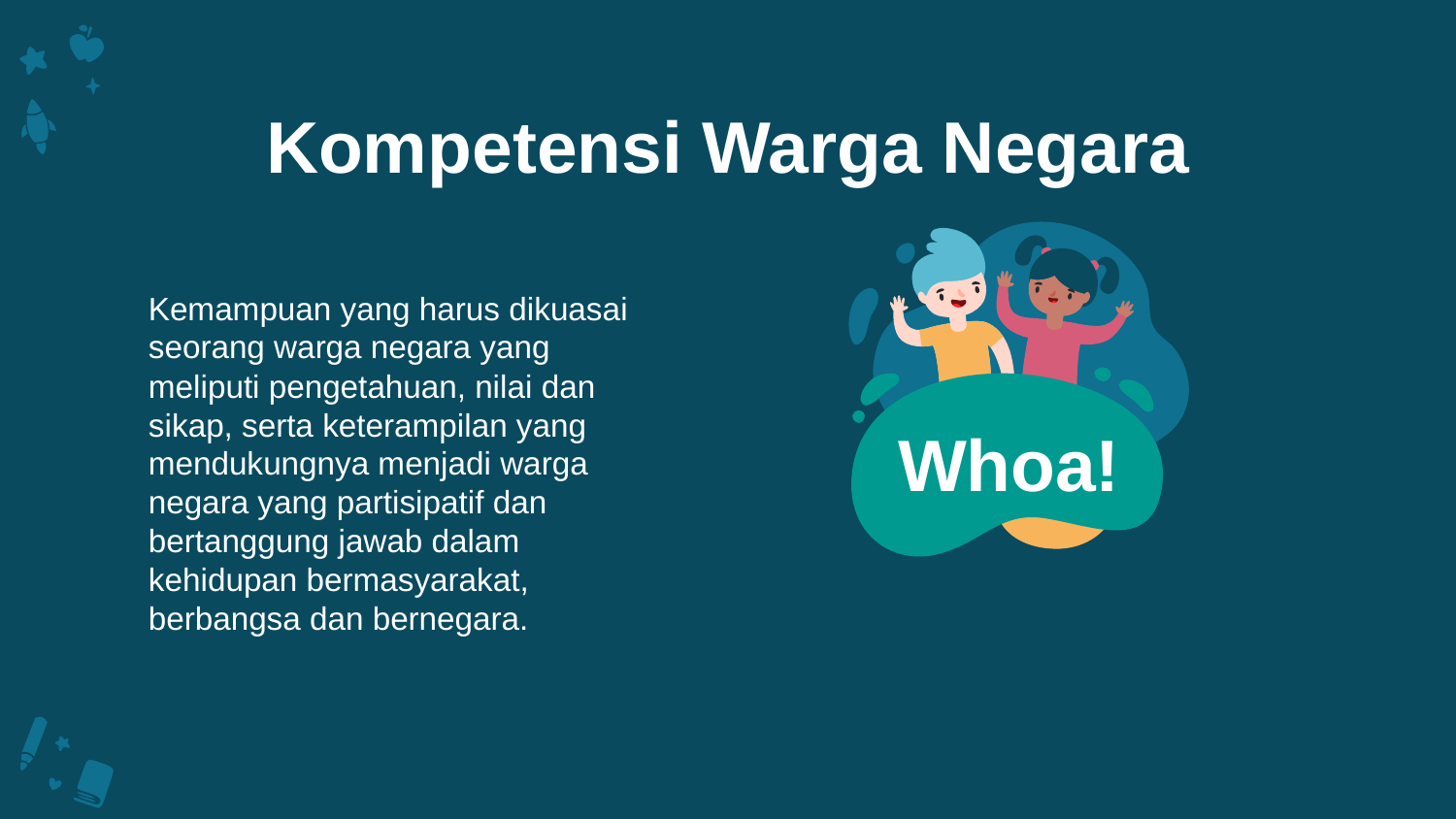

# Kompetensi Warga Negara

Kemampuan yang harus dikuasai seorang warga negara yang meliputi pengetahuan, nilai dan sikap, serta keterampilan yang mendukungnya menjadi warga negara yang partisipatif dan bertanggung jawab dalam kehidupan bermasyarakat, berbangsa dan bernegara.
Whoa!